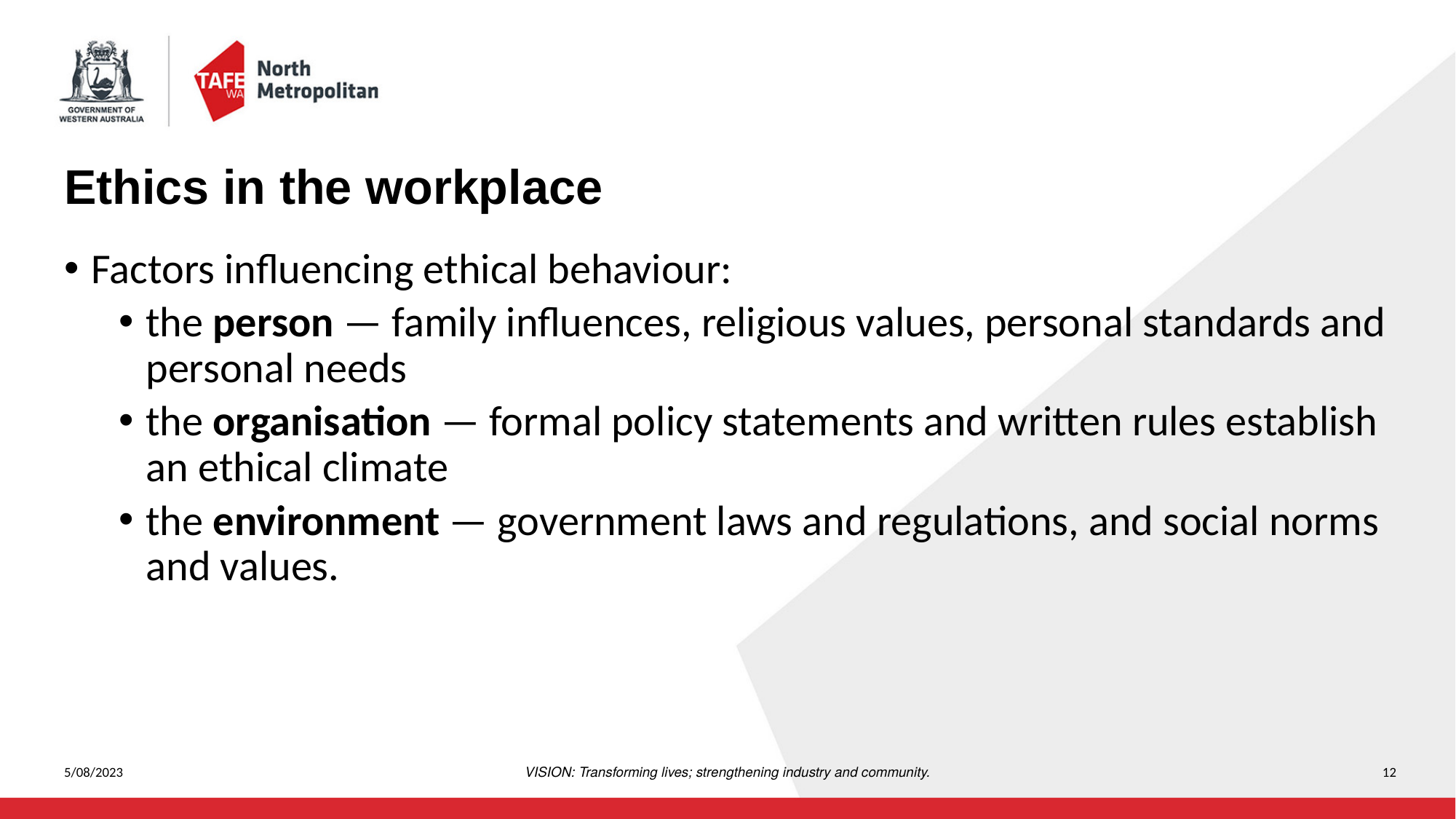

# Ethics in the workplace
Factors influencing ethical behaviour:
the person — family influences, religious values, personal standards and personal needs
the organisation — formal policy statements and written rules establish an ethical climate
the environment — government laws and regulations, and social norms and values.

5/08/2023
VISION: Transforming lives; strengthening industry and community.
12